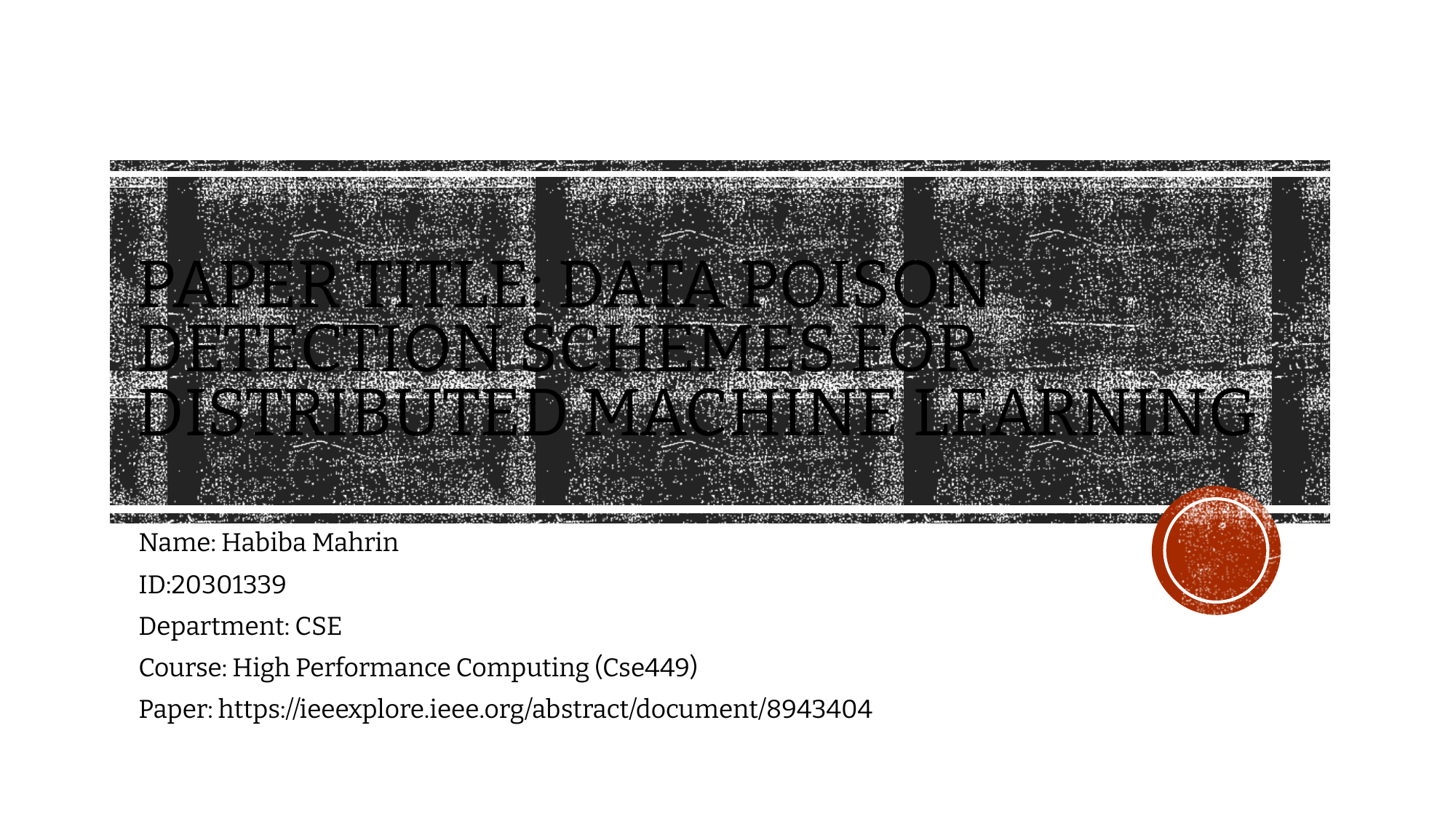

# Paper Title: Data Poison Detection Schemes for Distributed Machine Learning
Name: Habiba Mahrin
ID:20301339
Department: CSE
Course: High Performance Computing (Cse449)
Paper: https://ieeexplore.ieee.org/abstract/document/8943404